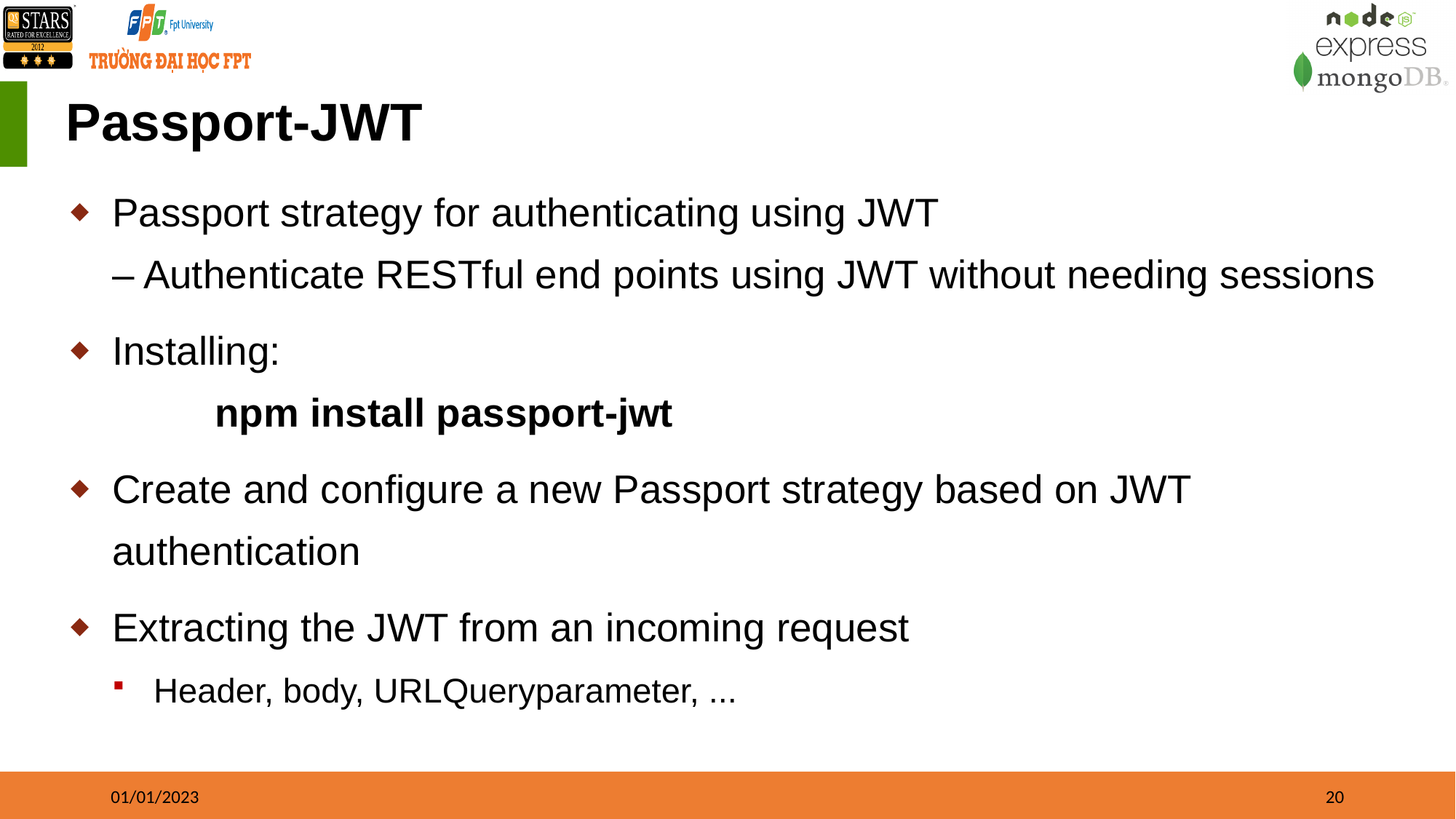

# Passport-JWT
Passport strategy for authenticating using JWT
– Authenticate RESTful end points using JWT without needing sessions
Installing:
	npm install passport-jwt
Create and configure a new Passport strategy based on JWT authentication
Extracting the JWT from an incoming request
Header, body, URLQueryparameter, ...
01/01/2023
20